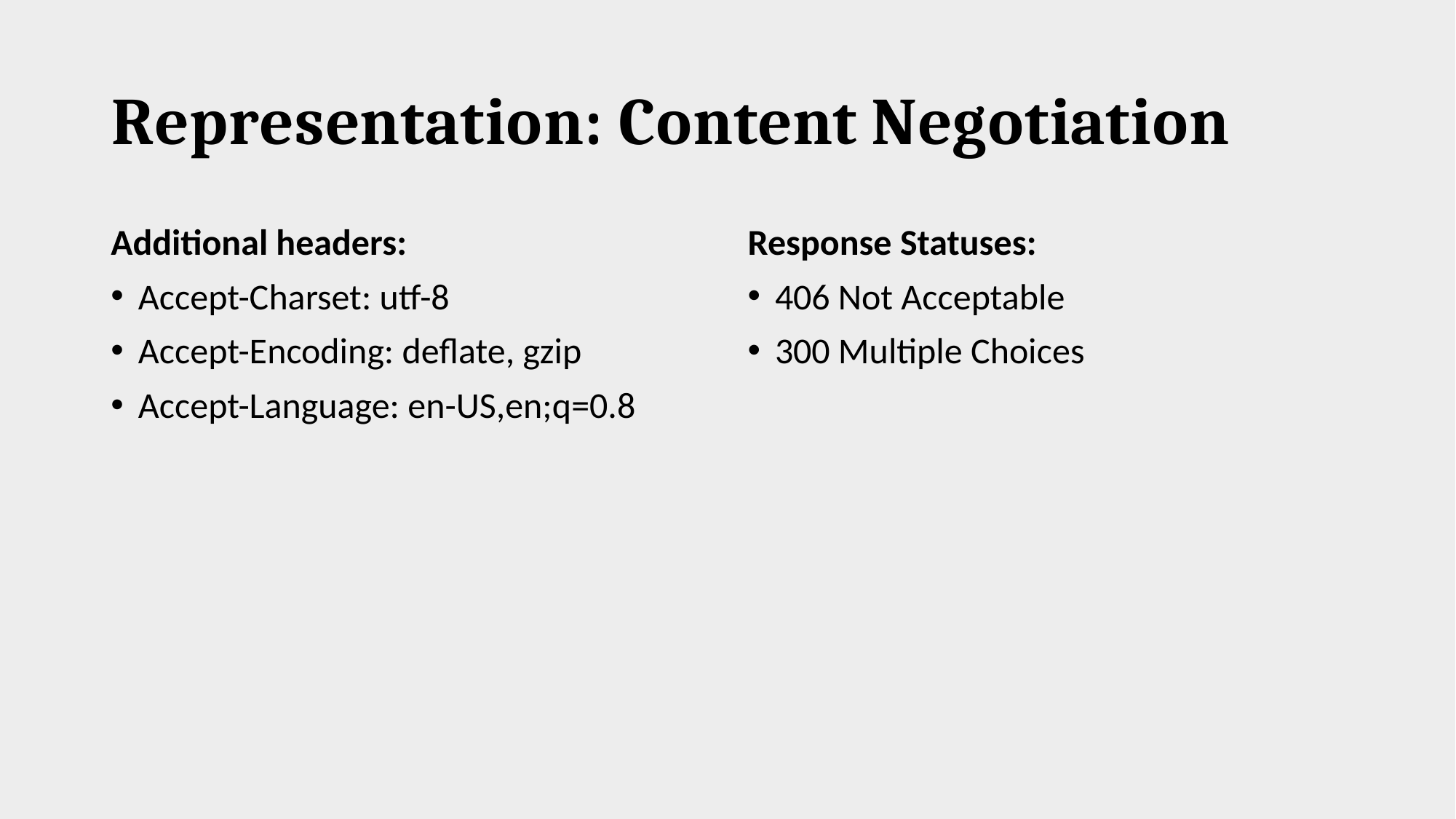

# Representation: Content Negotiation
Additional headers:
Accept-Charset: utf-8
Accept-Encoding: deflate, gzip
Accept-Language: en-US,en;q=0.8
Response Statuses:
406 Not Acceptable
300 Multiple Choices